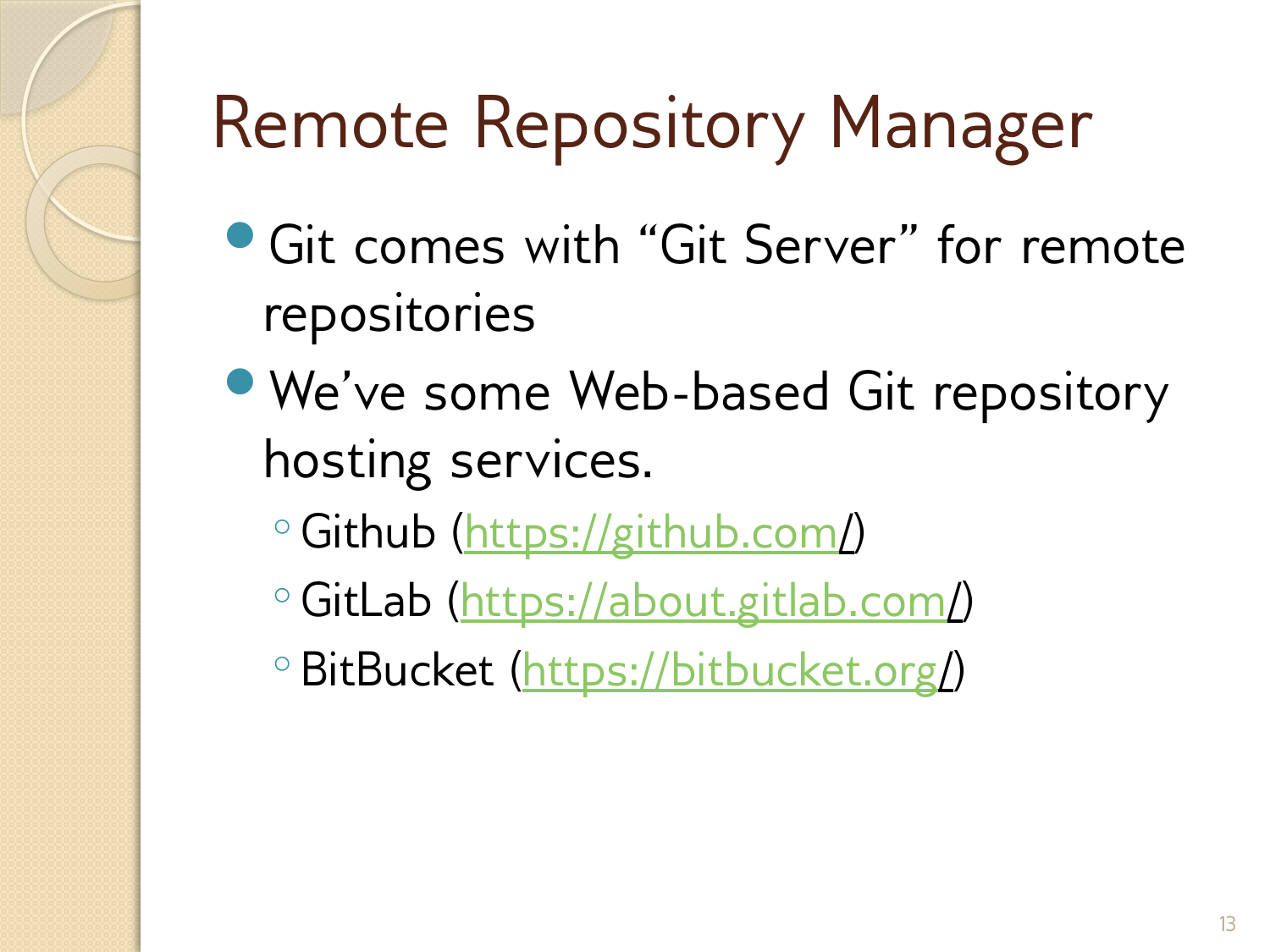

# Remote Repository Manager
Git comes with “Git Server” for remote repositories
We’ve some Web-based Git repository hosting services.
Github (https://github.com/)
GitLab (https://about.gitlab.com/)
BitBucket (https://bitbucket.org/)
13